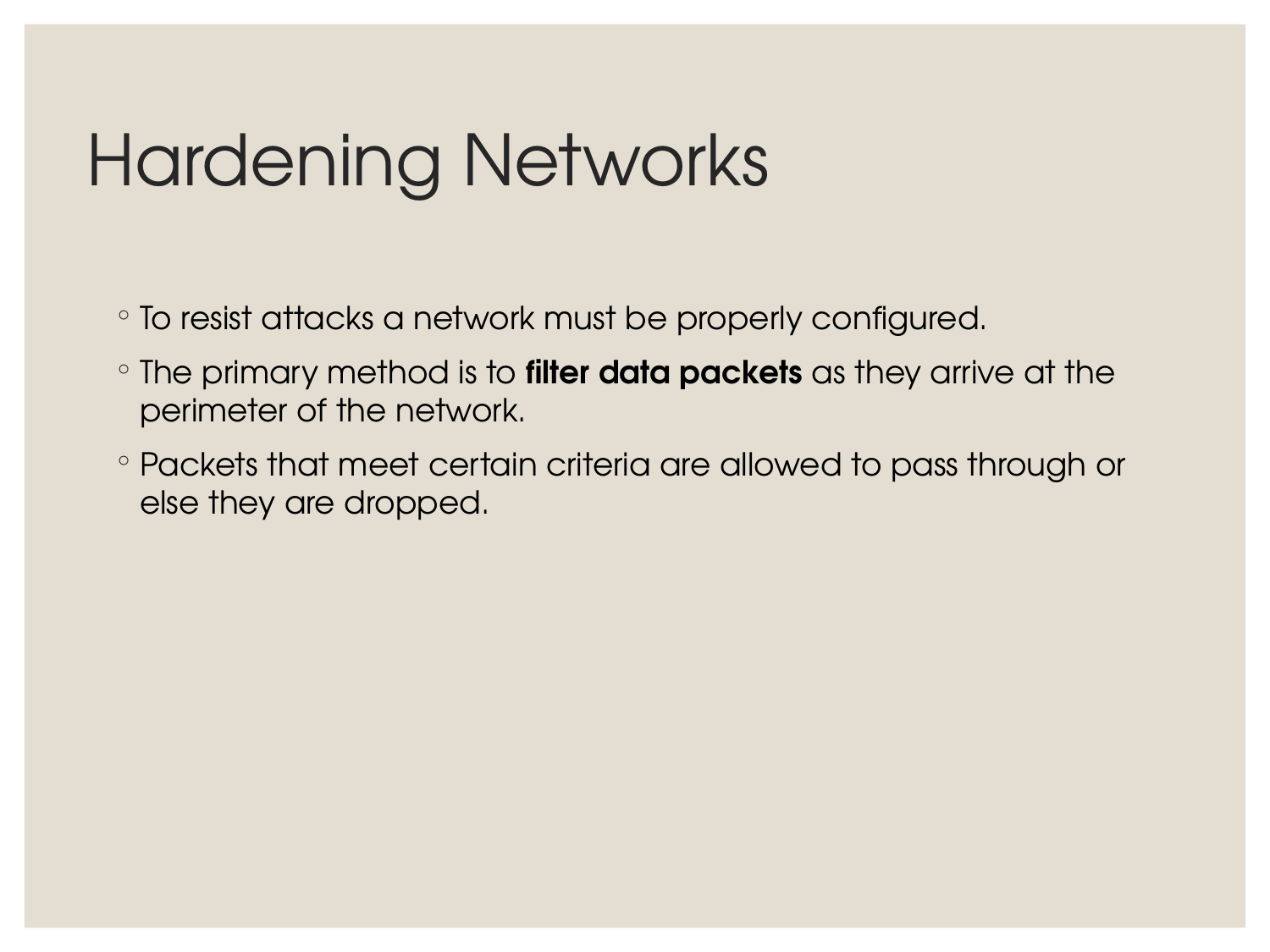

# Hardening Networks
To resist attacks a network must be properly configured.
The primary method is to filter data packets as they arrive at the perimeter of the network.
Packets that meet certain criteria are allowed to pass through or else they are dropped.